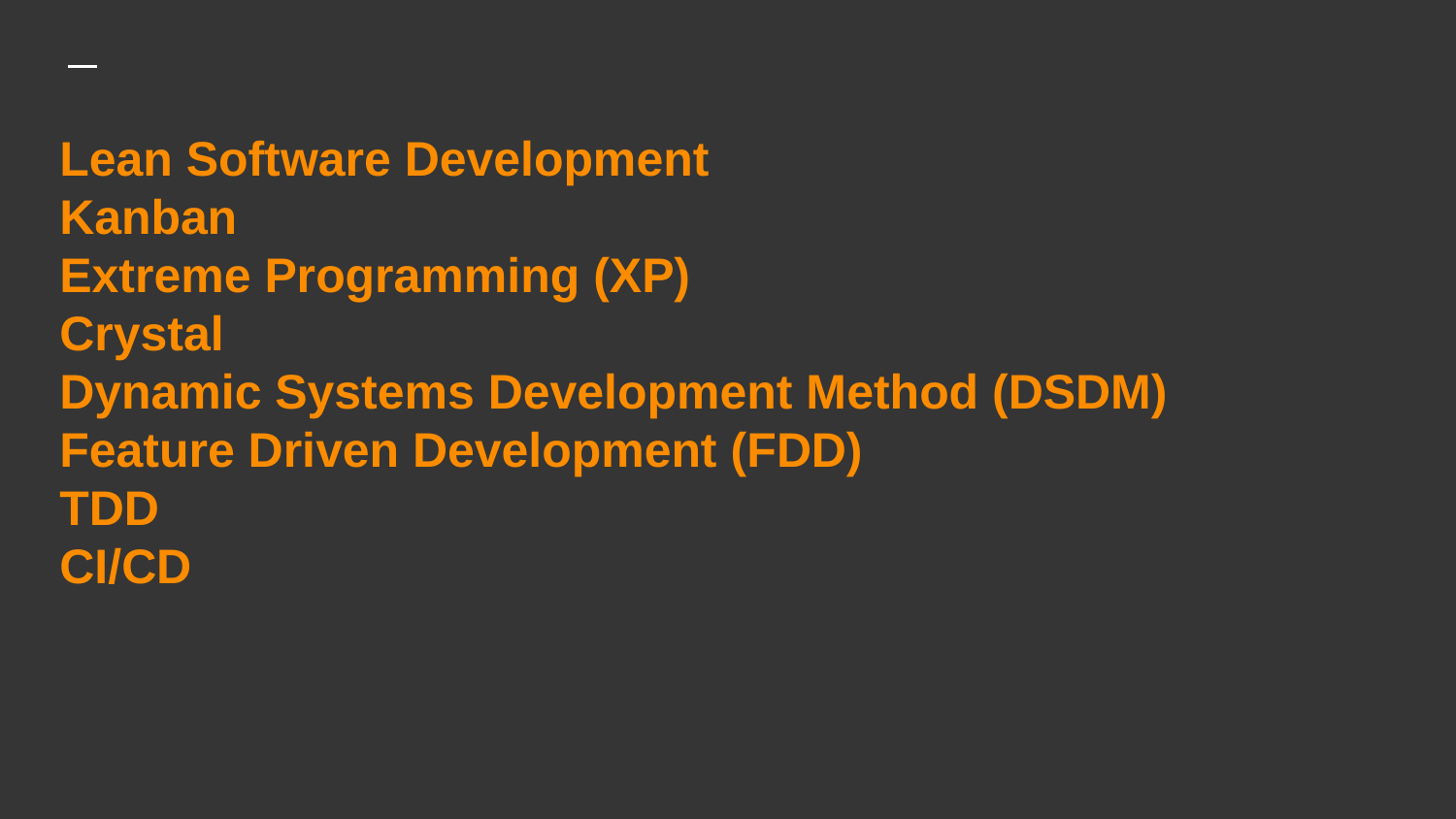

# Lean Software Development Kanban Extreme Programming (XP) Crystal Dynamic Systems Development Method (DSDM) Feature Driven Development (FDD) TDD CI/CD